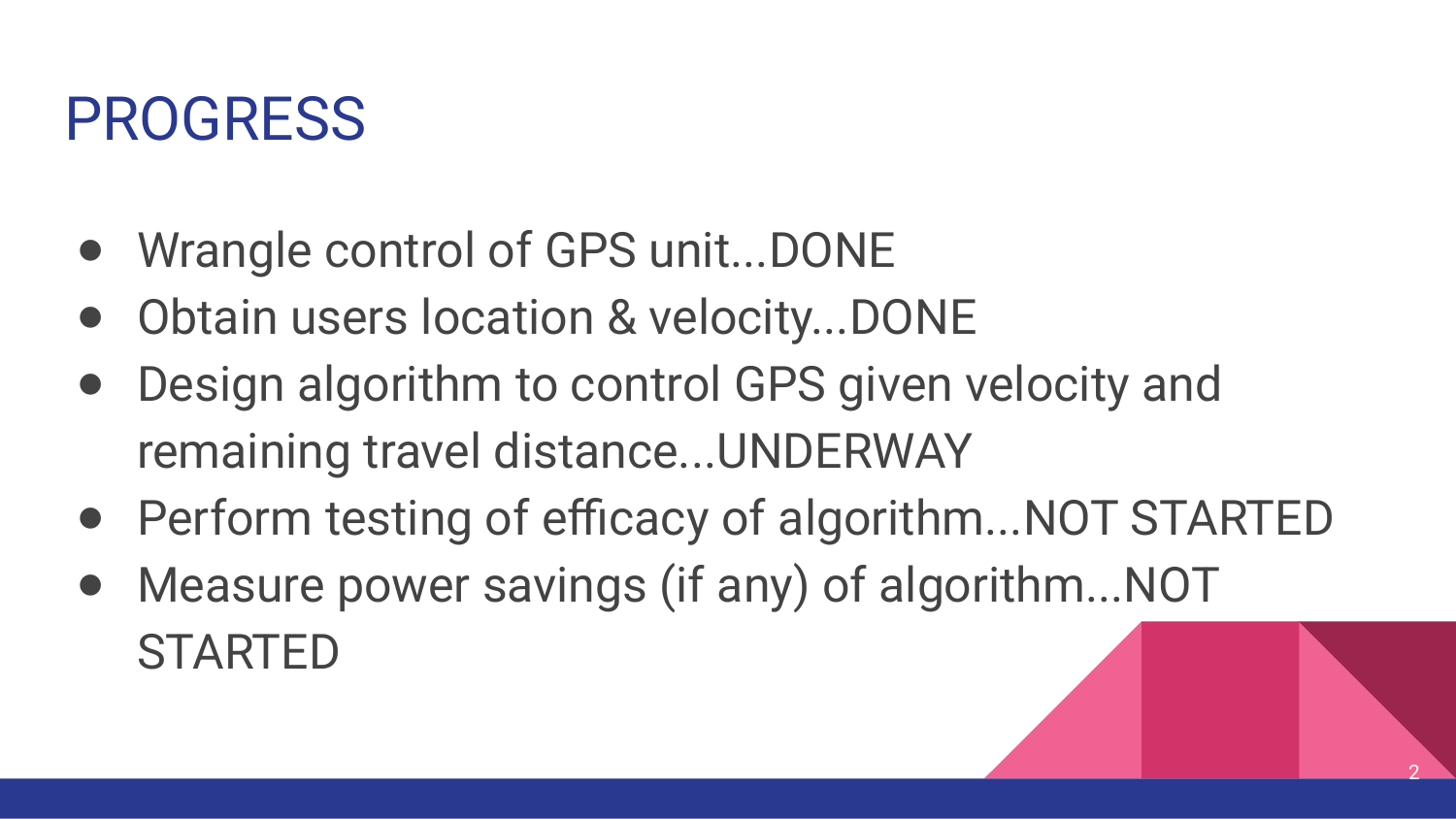

# PROGRESS
Wrangle control of GPS unit...DONE
Obtain users location & velocity...DONE
Design algorithm to control GPS given velocity and remaining travel distance...UNDERWAY
Perform testing of efficacy of algorithm...NOT STARTED
Measure power savings (if any) of algorithm...NOT STARTED
2